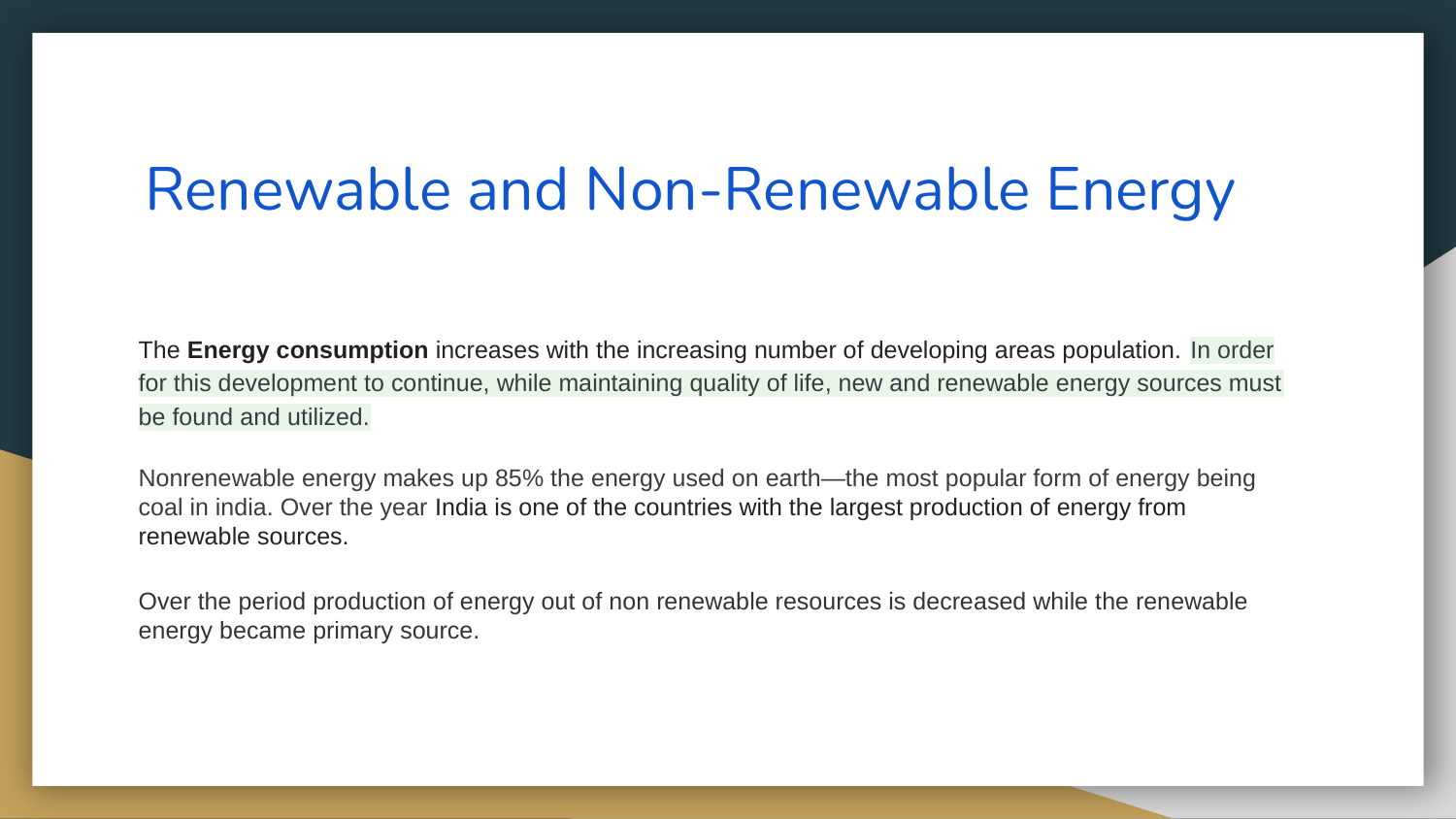

# Renewable and Non-Renewable Energy
The Energy consumption increases with the increasing number of developing areas population. In order for this development to continue, while maintaining quality of life, new and renewable energy sources must be found and utilized.
Nonrenewable energy makes up 85% the energy used on earth—the most popular form of energy being coal in india. Over the year India is one of the countries with the largest production of energy from renewable sources.
Over the period production of energy out of non renewable resources is decreased while the renewable energy became primary source.